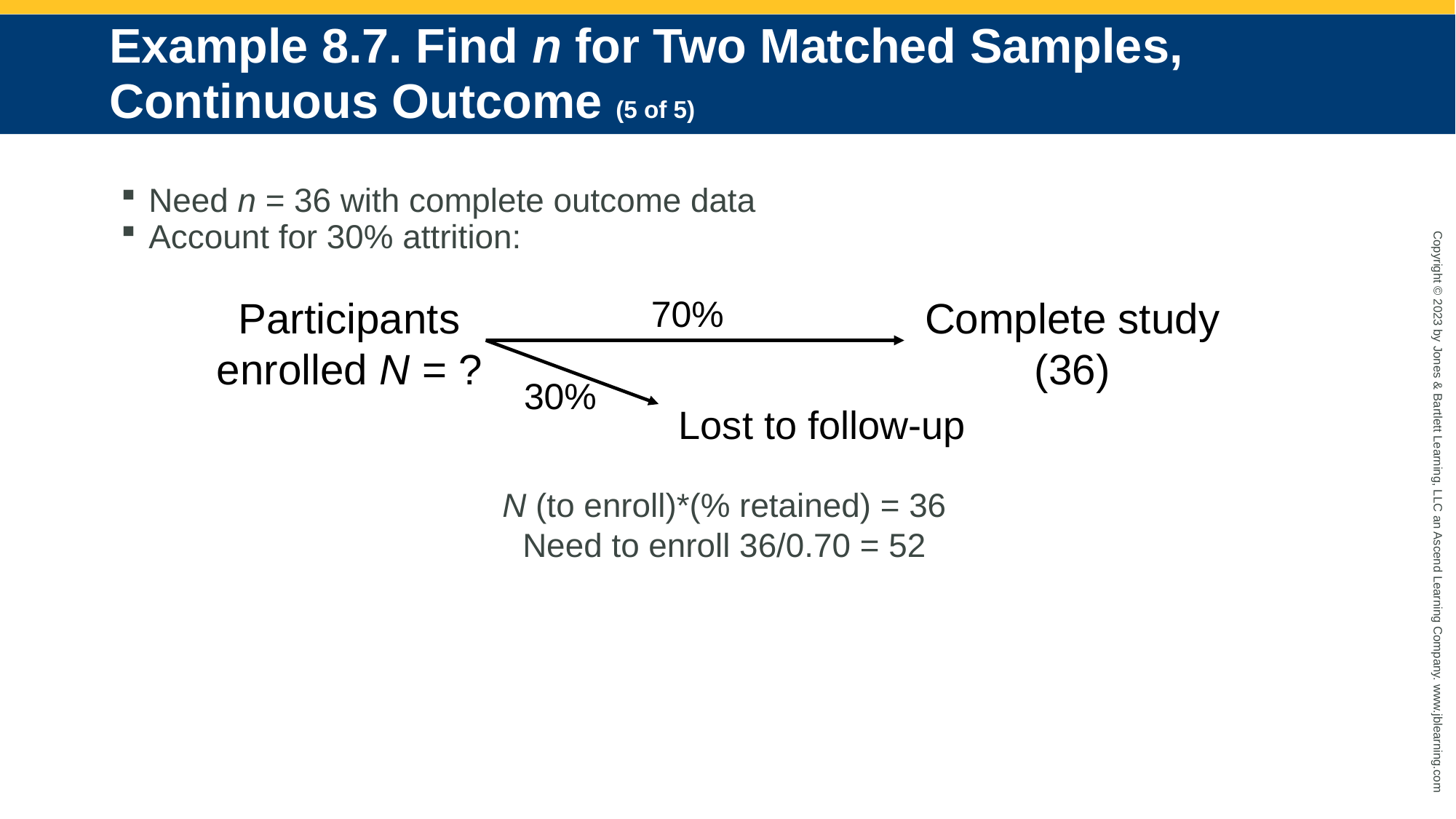

# Example 8.7. Find n for Two Matched Samples, Continuous Outcome (5 of 5)
Need n = 36 with complete outcome data
Account for 30% attrition:

N (to enroll)*(% retained) = 36
Need to enroll 36/0.70 = 52
Participants enrolled N = ?
70%
Complete study (36)

30%
Lost to follow-up